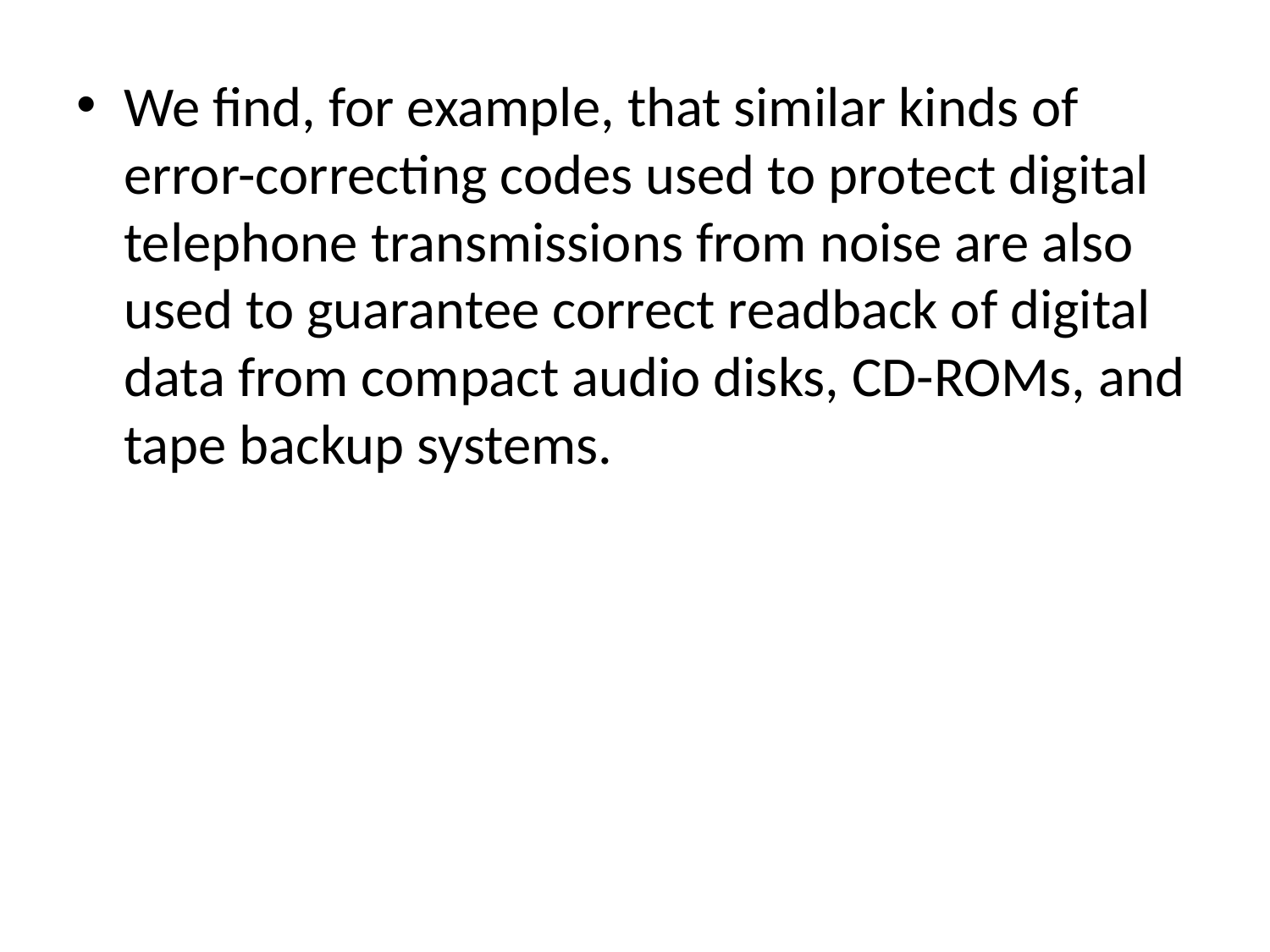

We find, for example, that similar kinds of error-correcting codes used to protect digital telephone transmissions from noise are also used to guarantee correct readback of digital data from compact audio disks, CD-ROMs, and tape backup systems.